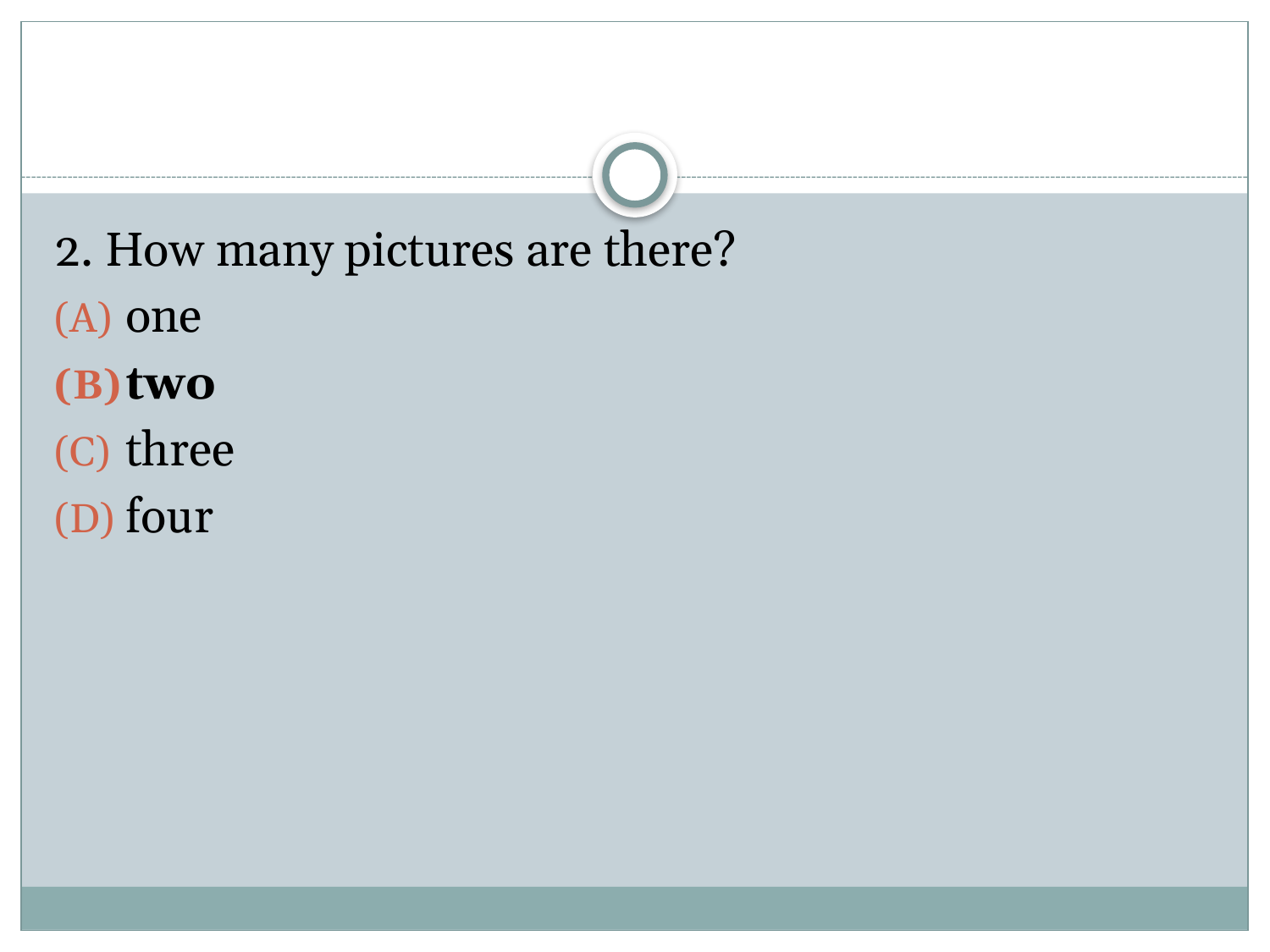

#
2. How many pictures are there?
one
two
three
four